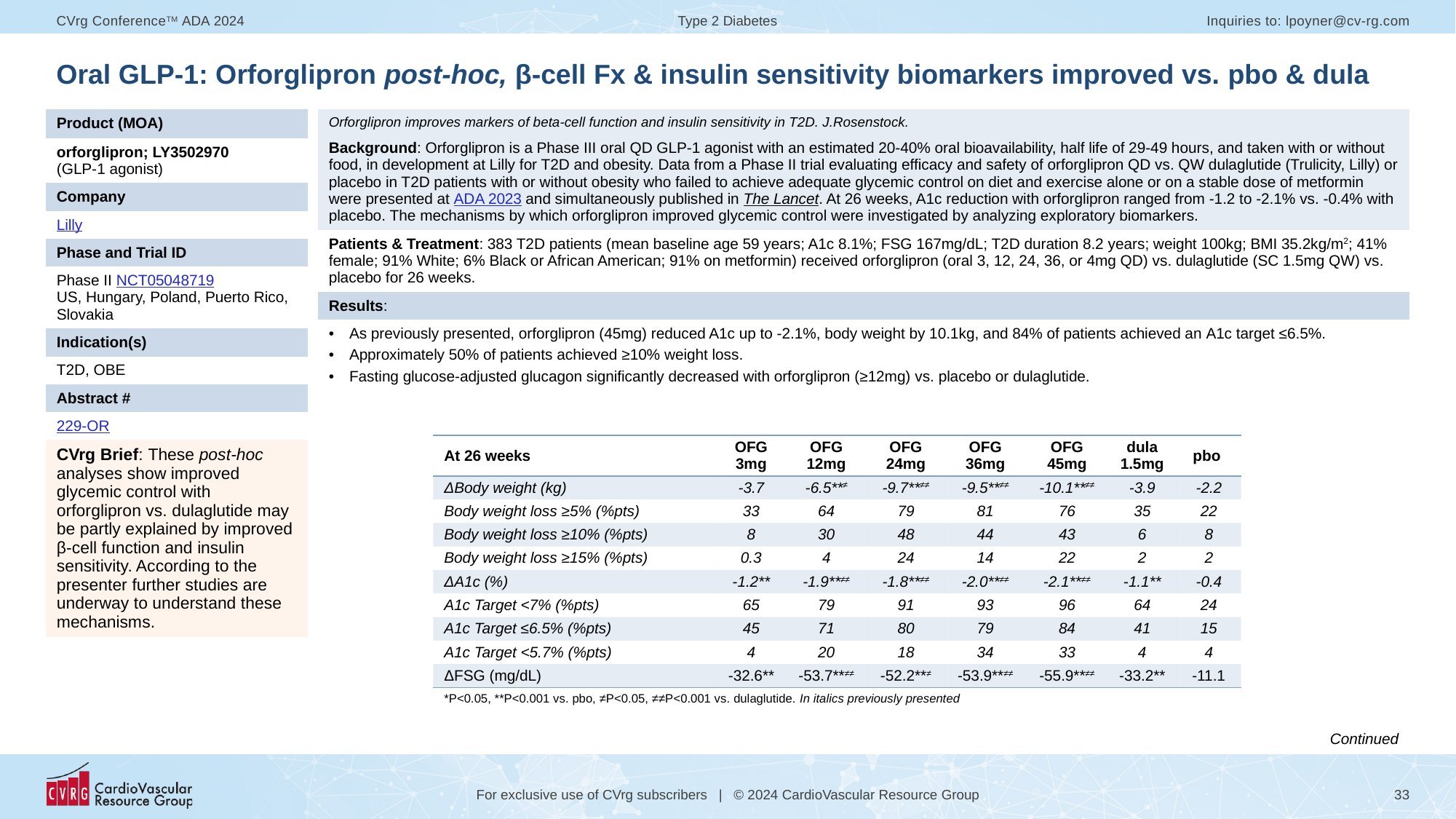

# Oral GLP-1: Orforglipron post-hoc, β-cell Fx & insulin sensitivity biomarkers improved vs. pbo & dula
| Product (MOA) |
| --- |
| orforglipron; LY3502970 (GLP-1 agonist) |
| Company |
| Lilly |
| Phase and Trial ID |
| Phase II NCT05048719 US, Hungary, Poland, Puerto Rico, Slovakia |
| Indication(s) |
| T2D, OBE |
| Abstract # |
| 229-OR |
| CVrg Brief: These post-hoc analyses show improved glycemic control with orforglipron vs. dulaglutide may be partly explained by improved β-cell function and insulin sensitivity. According to the presenter further studies are underway to understand these mechanisms. |
| Orforglipron improves markers of beta-cell function and insulin sensitivity in T2D. J.Rosenstock. Background: Orforglipron is a Phase III oral QD GLP-1 agonist with an estimated 20-40% oral bioavailability, half life of 29-49 hours, and taken with or without food, in development at Lilly for T2D and obesity. Data from a Phase II trial evaluating efficacy and safety of orforglipron QD vs. QW dulaglutide (Trulicity, Lilly) or placebo in T2D patients with or without obesity who failed to achieve adequate glycemic control on diet and exercise alone or on a stable dose of metformin were presented at ADA 2023 and simultaneously published in The Lancet. At 26 weeks, A1c reduction with orforglipron ranged from -1.2 to -2.1% vs. -0.4% with placebo. The mechanisms by which orforglipron improved glycemic control were investigated by analyzing exploratory biomarkers. |
| --- |
| Patients & Treatment: 383 T2D patients (mean baseline age 59 years; A1c 8.1%; FSG 167mg/dL; T2D duration 8.2 years; weight 100kg; BMI 35.2kg/m2; 41% female; 91% White; 6% Black or African American; 91% on metformin) received orforglipron (oral 3, 12, 24, 36, or 4mg QD) vs. dulaglutide (SC 1.5mg QW) vs. placebo for 26 weeks. |
| Results: |
| As previously presented, orforglipron (45mg) reduced A1c up to -2.1%, body weight by 10.1kg, and 84% of patients achieved an A1c target ≤6.5%. Approximately 50% of patients achieved ≥10% weight loss. Fasting glucose-adjusted glucagon significantly decreased with orforglipron (≥12mg) vs. placebo or dulaglutide. |
| At 26 weeks | OFG 3mg | OFG 12mg | OFG 24mg | OFG 36mg | OFG 45mg | dula 1.5mg | pbo |
| --- | --- | --- | --- | --- | --- | --- | --- |
| ΔBody weight (kg) | -3.7 | -6.5\*\*≠ | -9.7\*\*≠≠ | -9.5\*\*≠≠ | -10.1\*\*≠≠ | -3.9 | -2.2 |
| Body weight loss ≥5% (%pts) | 33 | 64 | 79 | 81 | 76 | 35 | 22 |
| Body weight loss ≥10% (%pts) | 8 | 30 | 48 | 44 | 43 | 6 | 8 |
| Body weight loss ≥15% (%pts) | 0.3 | 4 | 24 | 14 | 22 | 2 | 2 |
| ΔA1c (%) | -1.2\*\* | -1.9\*\*≠≠ | -1.8\*\*≠≠ | -2.0\*\*≠≠ | -2.1\*\*≠≠ | -1.1\*\* | -0.4 |
| A1c Target <7% (%pts) | 65 | 79 | 91 | 93 | 96 | 64 | 24 |
| A1c Target ≤6.5% (%pts) | 45 | 71 | 80 | 79 | 84 | 41 | 15 |
| A1c Target <5.7% (%pts) | 4 | 20 | 18 | 34 | 33 | 4 | 4 |
| ΔFSG (mg/dL) | -32.6\*\* | -53.7\*\*≠≠ | -52.2\*\*≠ | -53.9\*\*≠≠ | -55.9\*\*≠≠ | -33.2\*\* | -11.1 |
| \*P<0.05, \*\*P<0.001 vs. pbo, ≠P<0.05, ≠≠P<0.001 vs. dulaglutide. In italics previously presented |  |  |  |  |  |  |  |
Continued